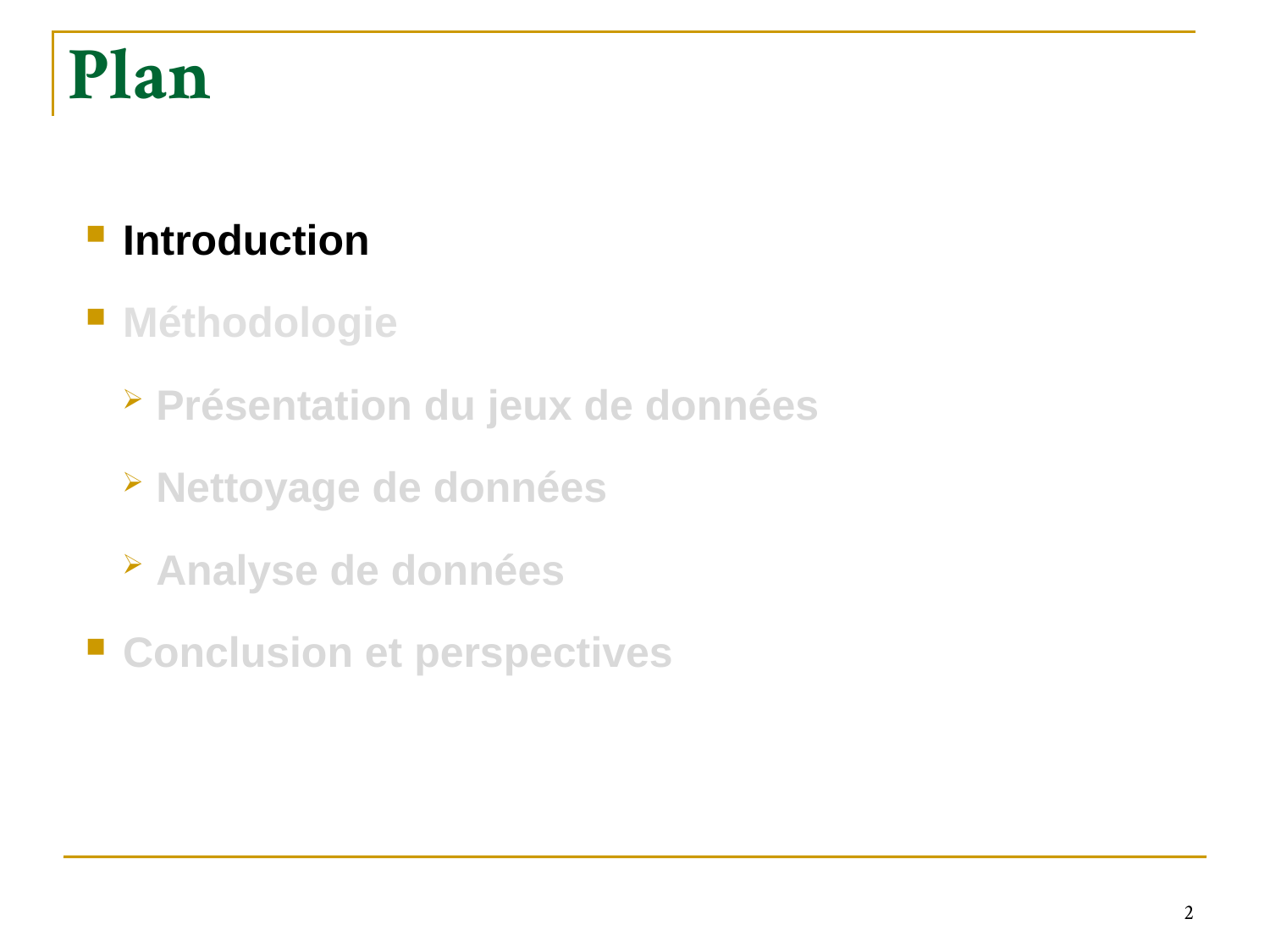

# Plan
Introduction
Méthodologie
 Présentation du jeux de données
 Nettoyage de données
 Analyse de données
Conclusion et perspectives
2